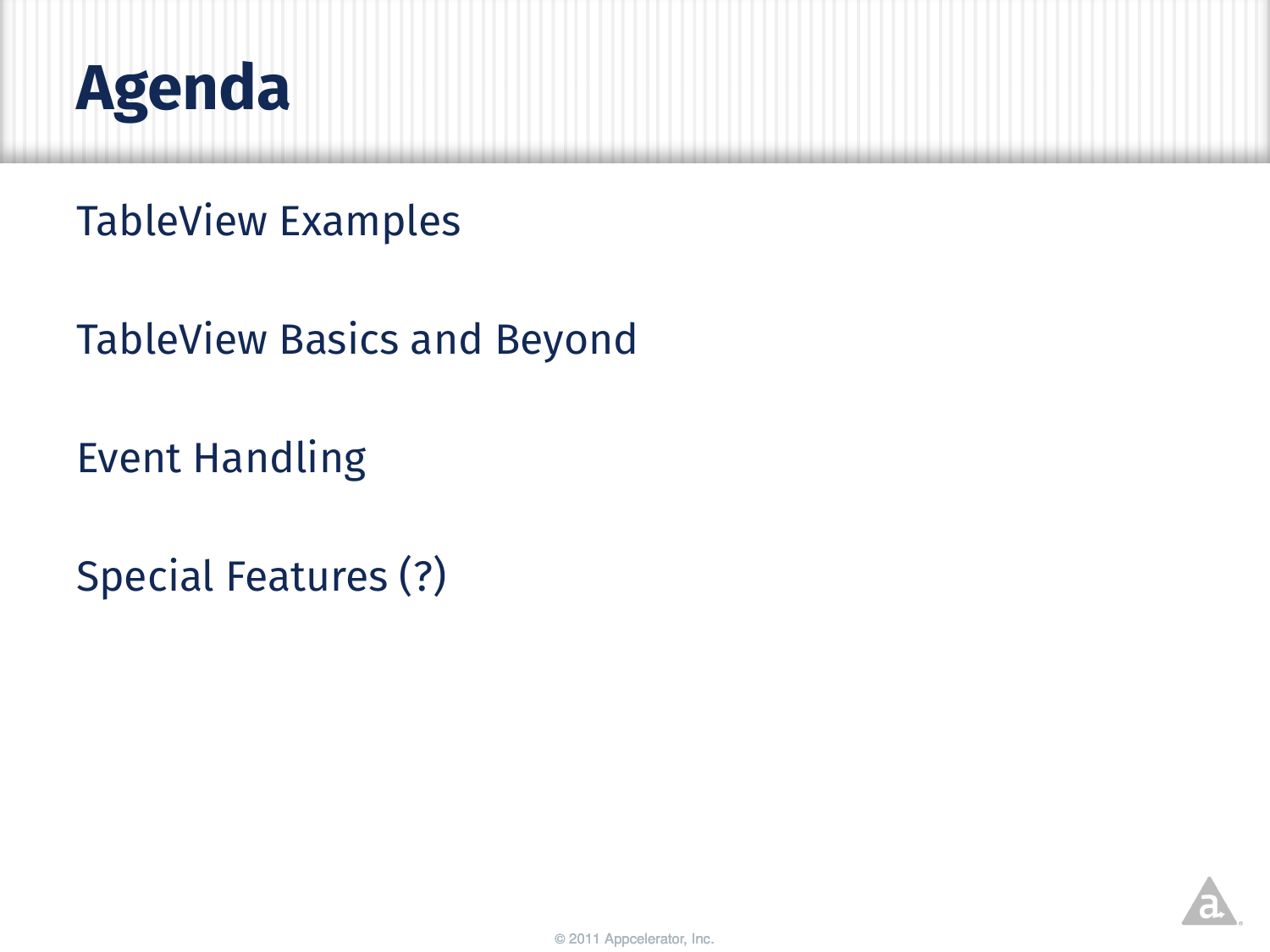

# Agenda
TableView Examples

TableView Basics and Beyond

Event Handling

Special Features (?)